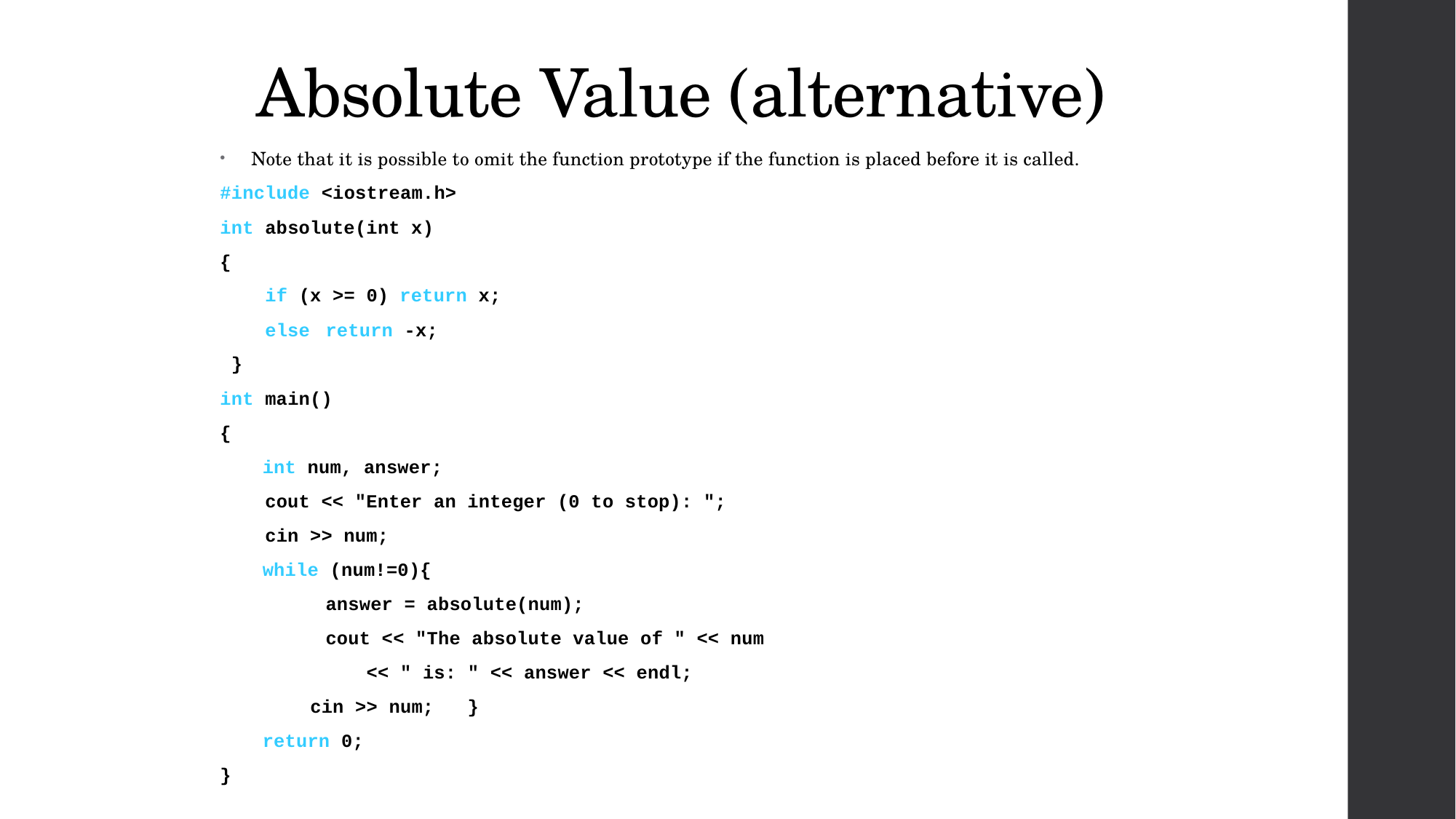

# Absolute Value (alternative)
Note that it is possible to omit the function prototype if the function is placed before it is called.
#include <iostream.h>
int absolute(int x)
{
    if (x >= 0)	return x;
    else 		return -x;
 }
int main()
{
	 int num, answer;
    cout << "Enter an integer (0 to stop): ";
    cin >> num;
	 while (num!=0){
       	answer = absolute(num);
      	cout << "The absolute value of " << num
             << " is: " << answer << endl;
        cin >> num;   }
	 return 0;
}